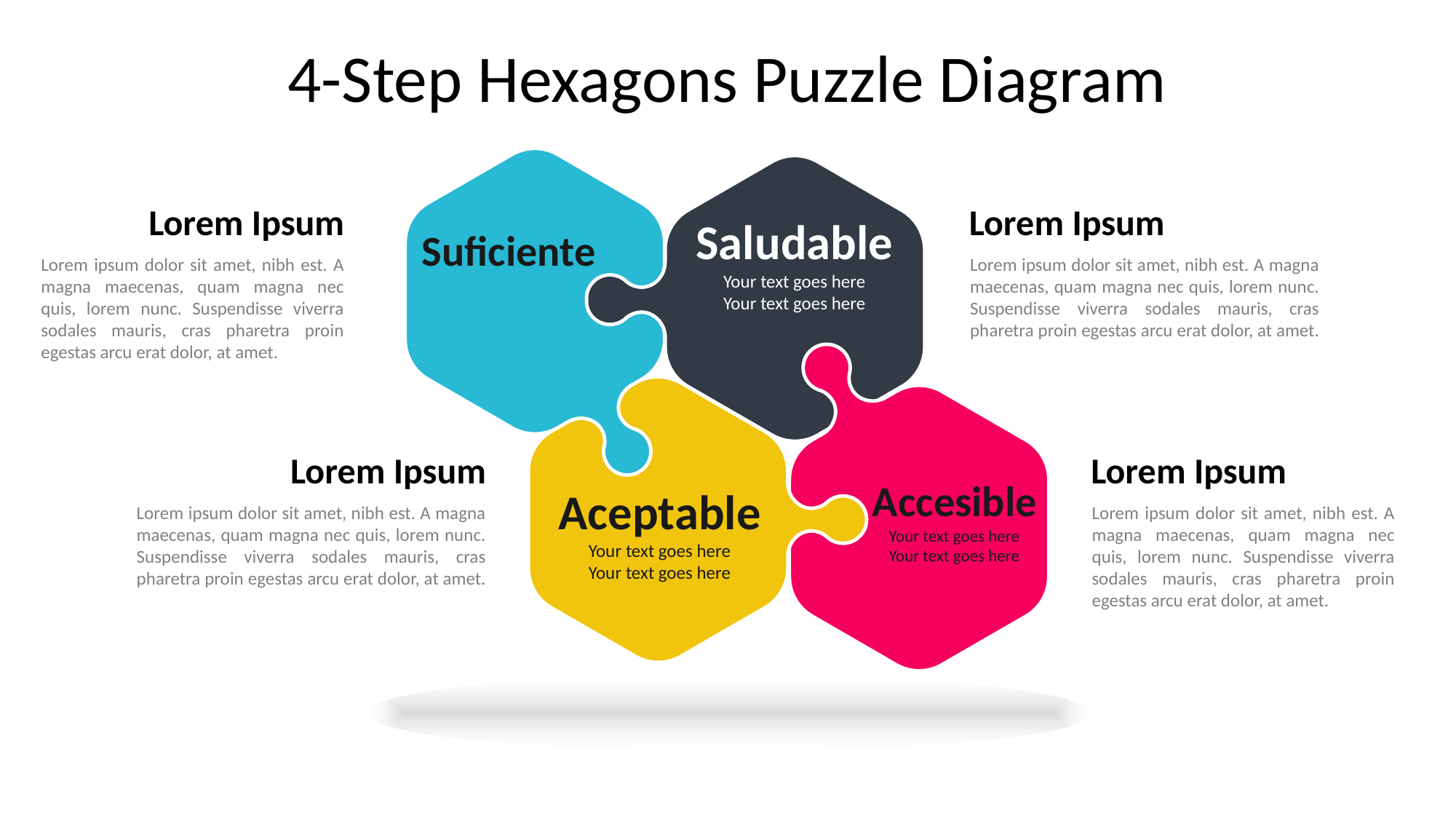

# 4-Step Hexagons Puzzle Diagram

Lorem Ipsum
Lorem ipsum dolor sit amet, nibh est. A magna maecenas, quam magna nec quis, lorem nunc. Suspendisse viverra sodales mauris, cras pharetra proin egestas arcu erat dolor, at amet.
Lorem Ipsum
Lorem ipsum dolor sit amet, nibh est. A magna maecenas, quam magna nec quis, lorem nunc. Suspendisse viverra sodales mauris, cras pharetra proin egestas arcu erat dolor, at amet.
Saludable
Your text goes here
Your text goes here
Suficiente

Lorem Ipsum
Lorem ipsum dolor sit amet, nibh est. A magna maecenas, quam magna nec quis, lorem nunc. Suspendisse viverra sodales mauris, cras pharetra proin egestas arcu erat dolor, at amet.
Lorem Ipsum
Lorem ipsum dolor sit amet, nibh est. A magna maecenas, quam magna nec quis, lorem nunc. Suspendisse viverra sodales mauris, cras pharetra proin egestas arcu erat dolor, at amet.
Accesible
Your text goes here
Your text goes here
Aceptable
Your text goes here
Your text goes here